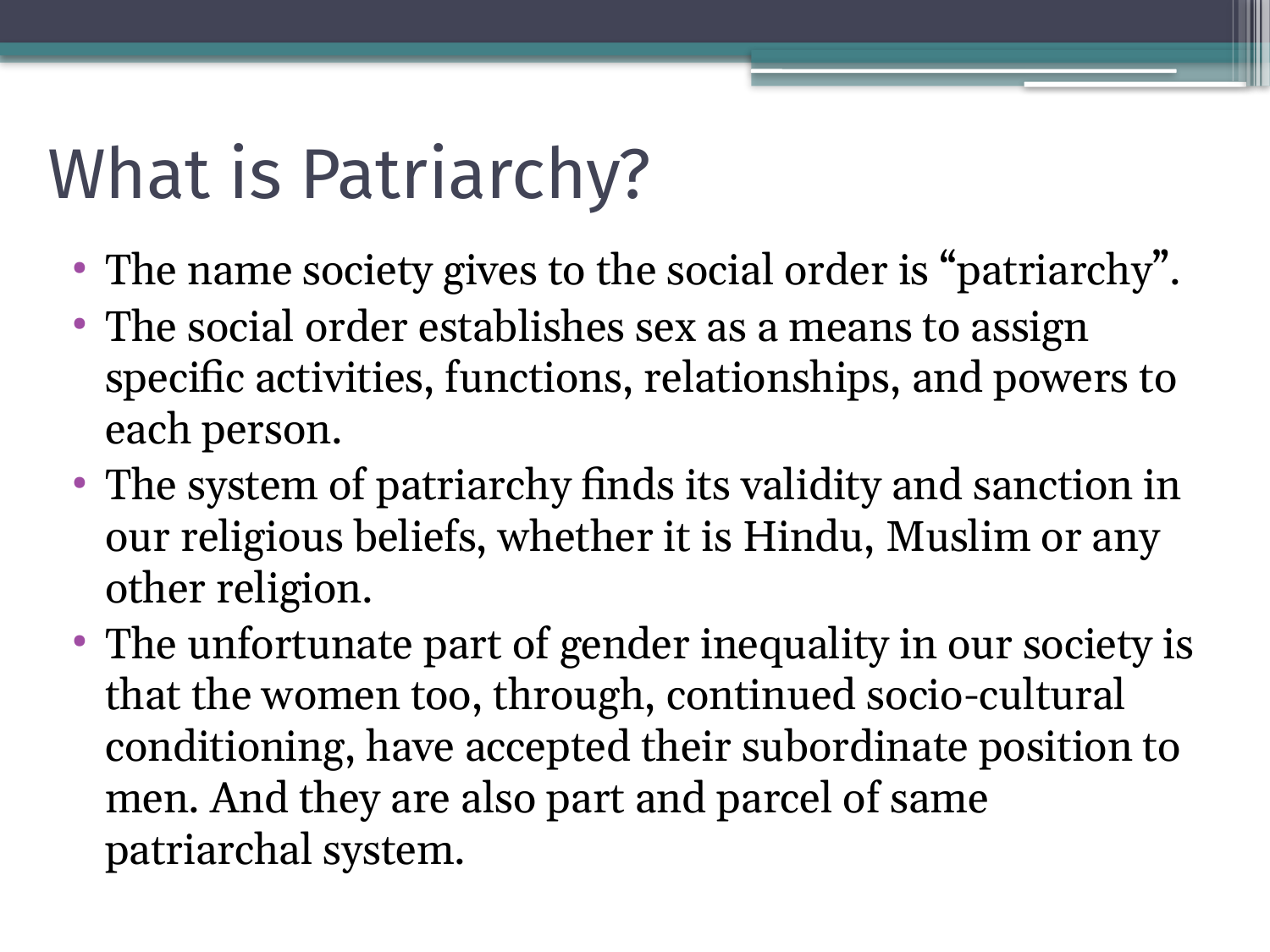

# What is Patriarchy?
The name society gives to the social order is “patriarchy”.
The social order establishes sex as a means to assign specific activities, functions, relationships, and powers to each person.
The system of patriarchy finds its validity and sanction in our religious beliefs, whether it is Hindu, Muslim or any other religion.
The unfortunate part of gender inequality in our society is that the women too, through, continued socio-cultural conditioning, have accepted their subordinate position to men. And they are also part and parcel of same patriarchal system.